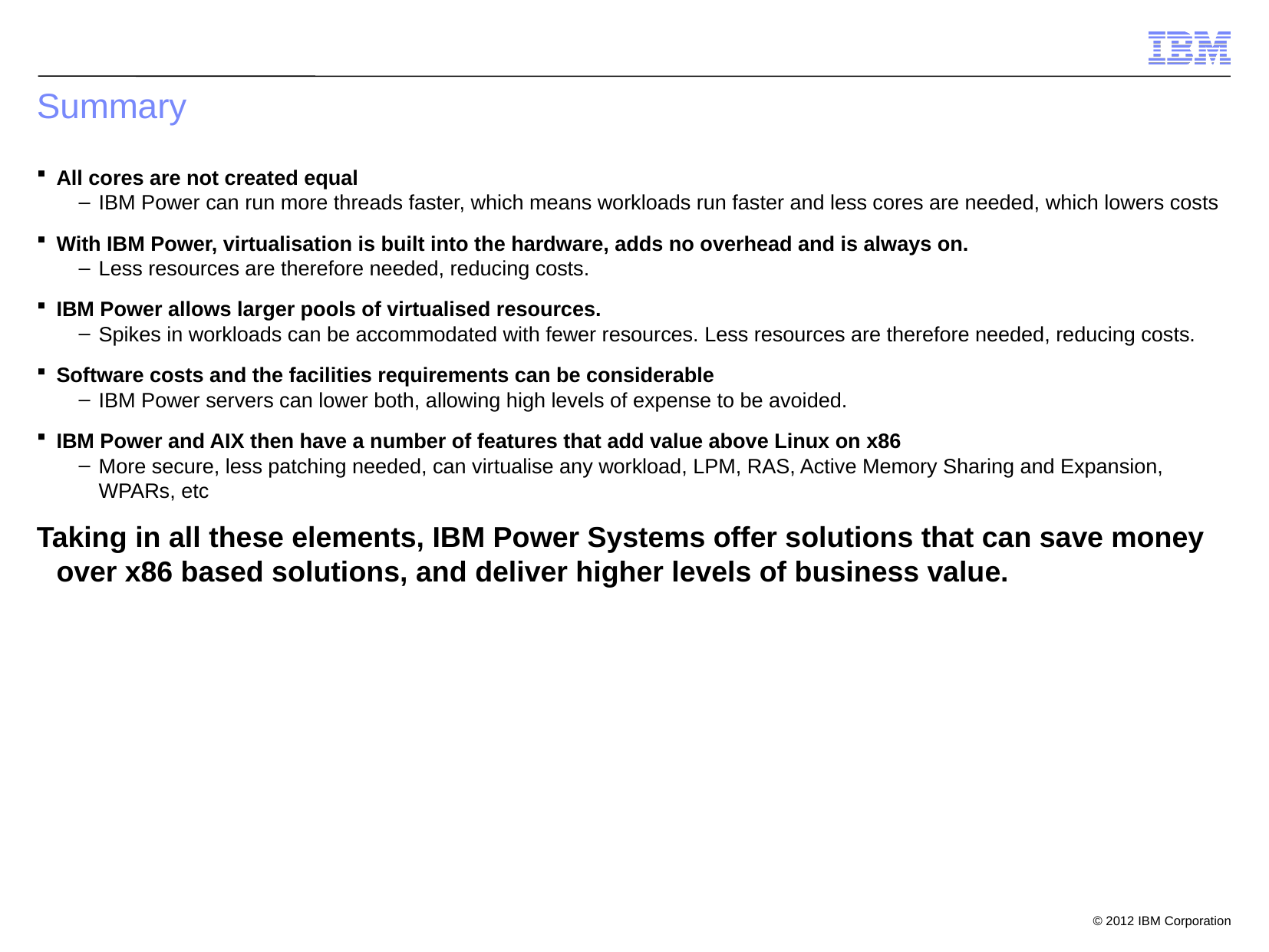

# Summary
All cores are not created equal
IBM Power can run more threads faster, which means workloads run faster and less cores are needed, which lowers costs
With IBM Power, virtualisation is built into the hardware, adds no overhead and is always on.
Less resources are therefore needed, reducing costs.
IBM Power allows larger pools of virtualised resources.
Spikes in workloads can be accommodated with fewer resources. Less resources are therefore needed, reducing costs.
Software costs and the facilities requirements can be considerable
IBM Power servers can lower both, allowing high levels of expense to be avoided.
IBM Power and AIX then have a number of features that add value above Linux on x86
More secure, less patching needed, can virtualise any workload, LPM, RAS, Active Memory Sharing and Expansion, WPARs, etc
Taking in all these elements, IBM Power Systems offer solutions that can save money over x86 based solutions, and deliver higher levels of business value.